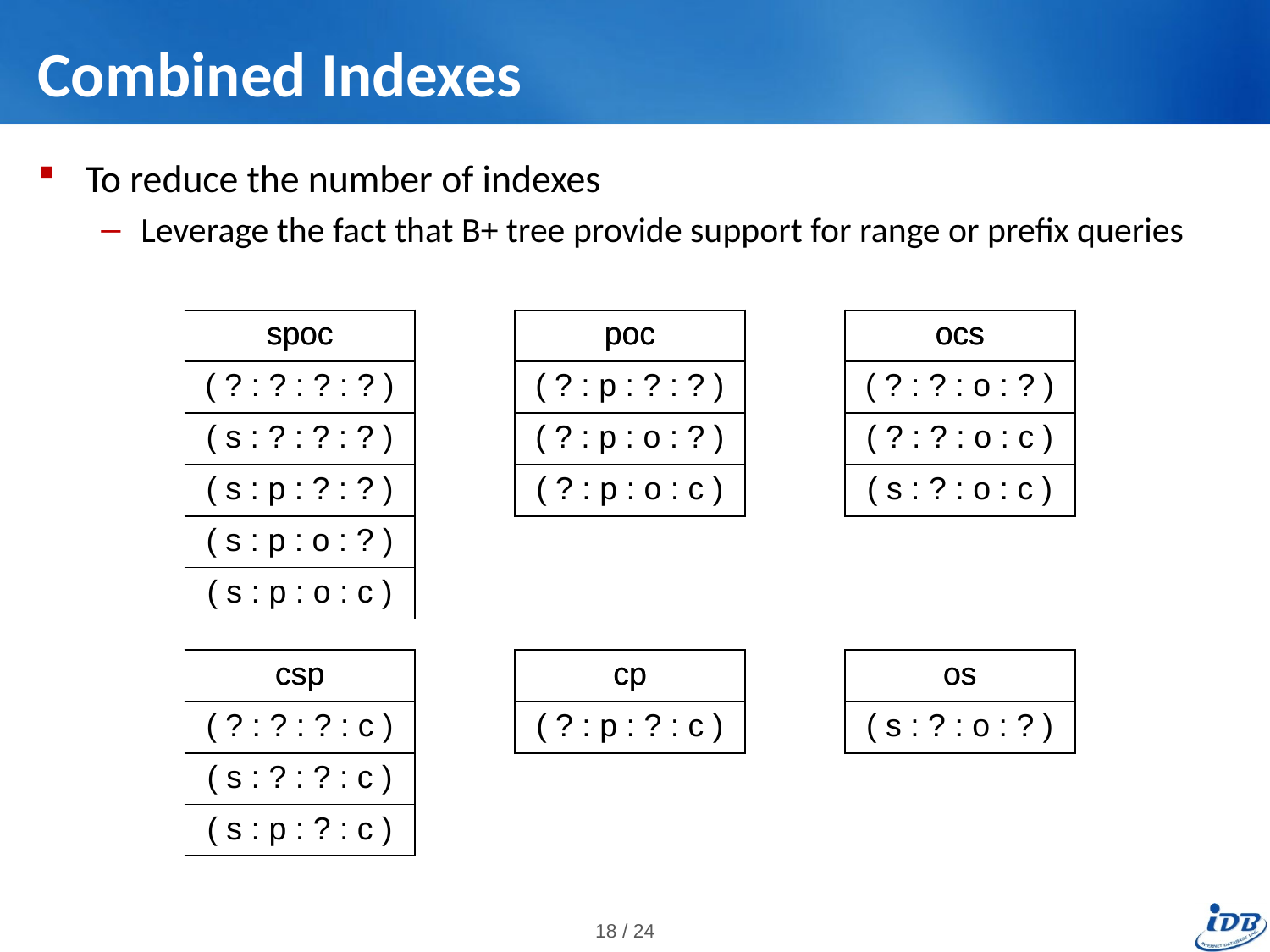

# Combined Indexes
To reduce the number of indexes
Leverage the fact that B+ tree provide support for range or prefix queries
| spoc |
| --- |
| ( ? : ? : ? : ? ) |
| ( s : ? : ? : ? ) |
| ( s : p : ? : ? ) |
| ( s : p : o : ? ) |
| ( s : p : o : c ) |
| spoc |
| --- |
| poc |
| --- |
| ( ? : p : ? : ? ) |
| ( ? : p : o : ? ) |
| ( ? : p : o : c ) |
| poc |
| --- |
| ocs |
| --- |
| ( ? : ? : o : ? ) |
| ( ? : ? : o : c ) |
| ( s : ? : o : c ) |
| ocs |
| --- |
| csp |
| --- |
| ( ? : ? : ? : c ) |
| ( s : ? : ? : c ) |
| ( s : p : ? : c ) |
| csp |
| --- |
| cp |
| --- |
| ( ? : p : ? : c ) |
| cp |
| --- |
| os |
| --- |
| ( s : ? : o : ? ) |
| os |
| --- |